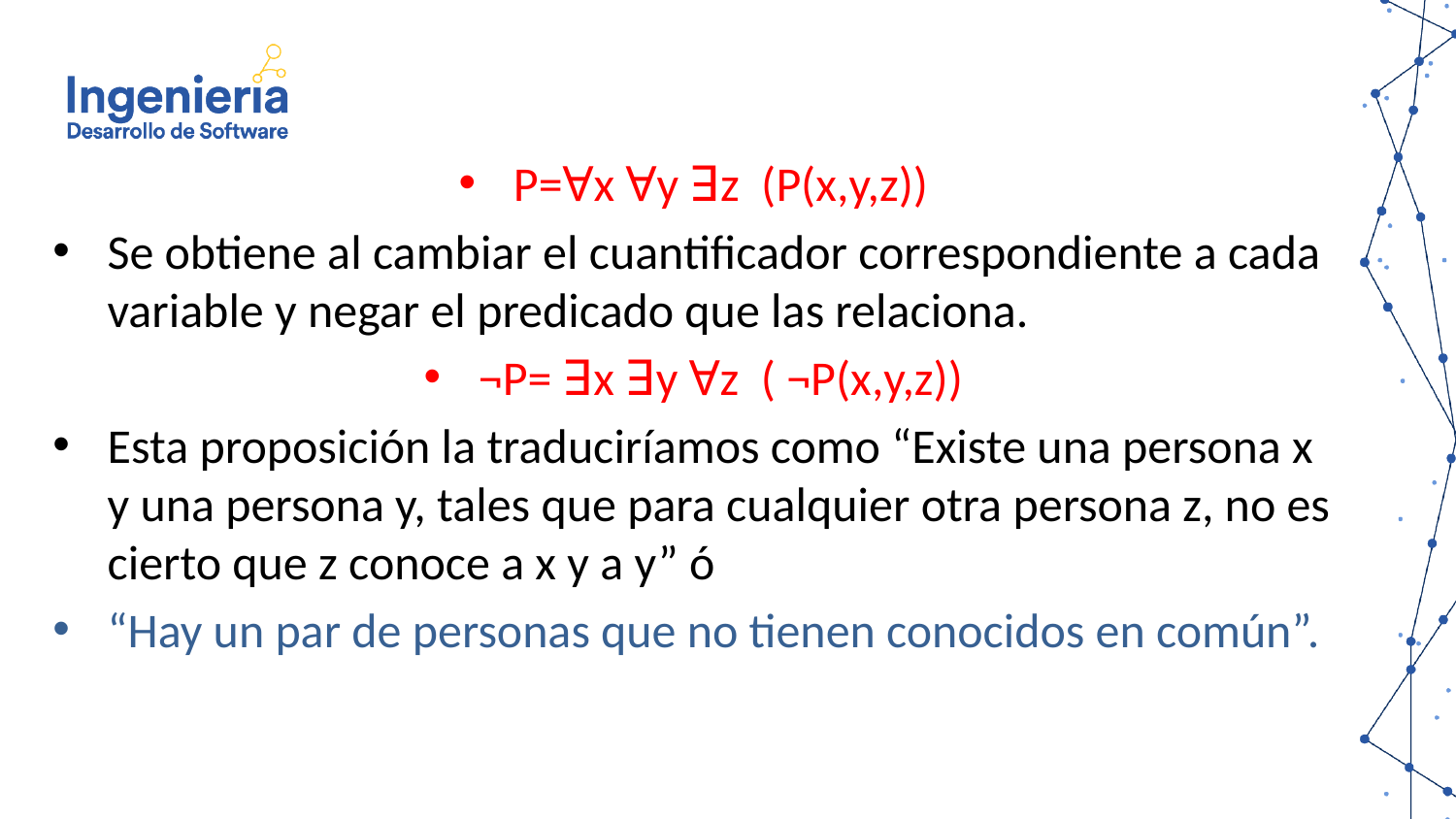

P=Ɐx Ɐy ꓱz  (P(x,y,z))
Se obtiene al cambiar el cuantificador correspondiente a cada variable y negar el predicado que las relaciona.
¬P= ꓱx ꓱy Ɐz  ( ¬P(x,y,z))
Esta proposición la traduciríamos como “Existe una persona x y una persona y, tales que para cualquier otra persona z, no es cierto que z conoce a x y a y” ó
“Hay un par de personas que no tienen conocidos en común”.